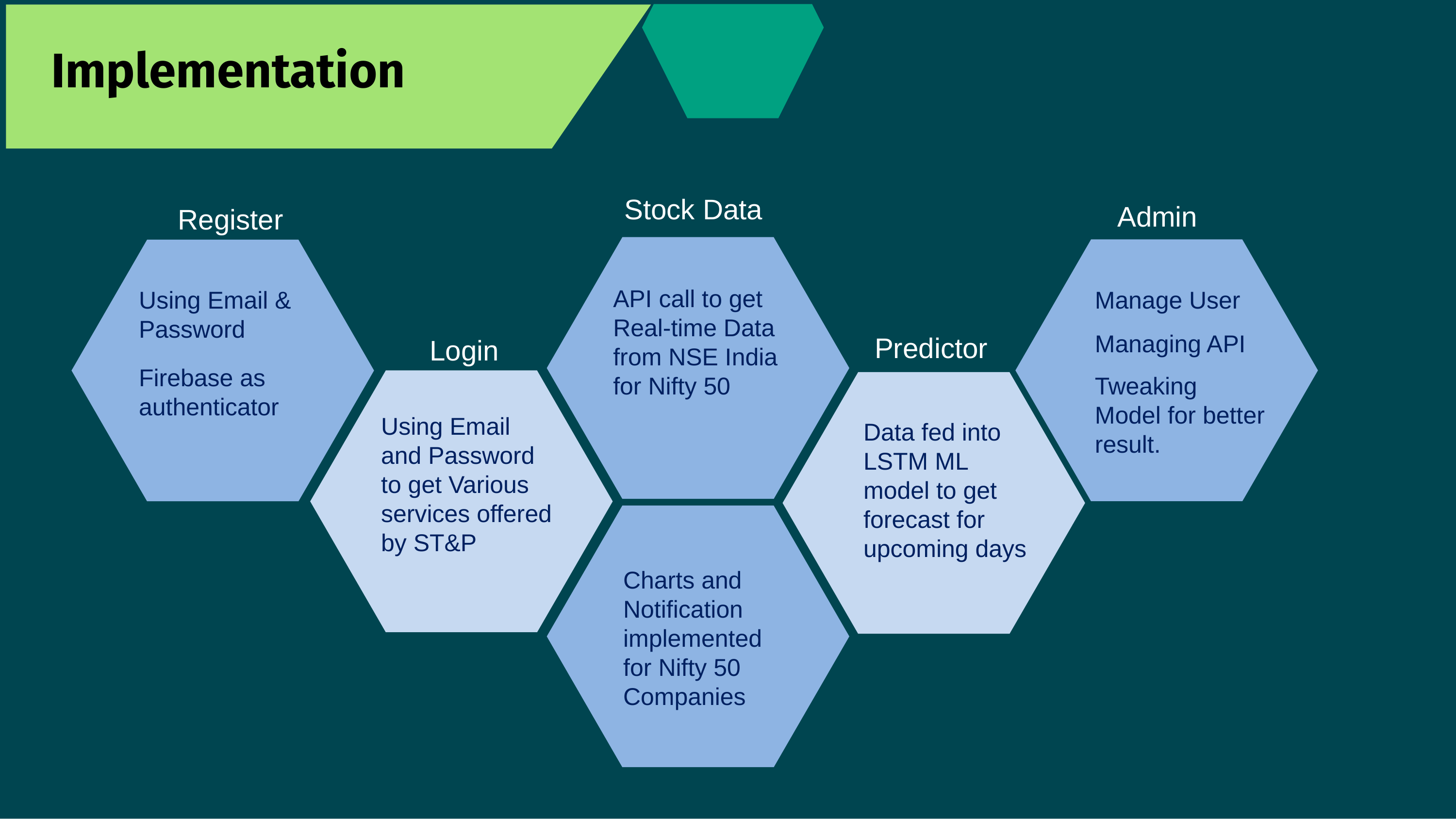

Implementation
Stock Data
Admin
Register

API call to get
Real-time Data from NSE India for Nifty 50
Using Email & Password

Firebase as authenticator
Manage User

Managing API

Tweaking Model for better result.
Predictor
Login

Using Email and Password to get Various services offered by ST&P
Data fed into
LSTM ML model to get forecast for upcoming days

Charts and Notification implemented for Nifty 50 Companies